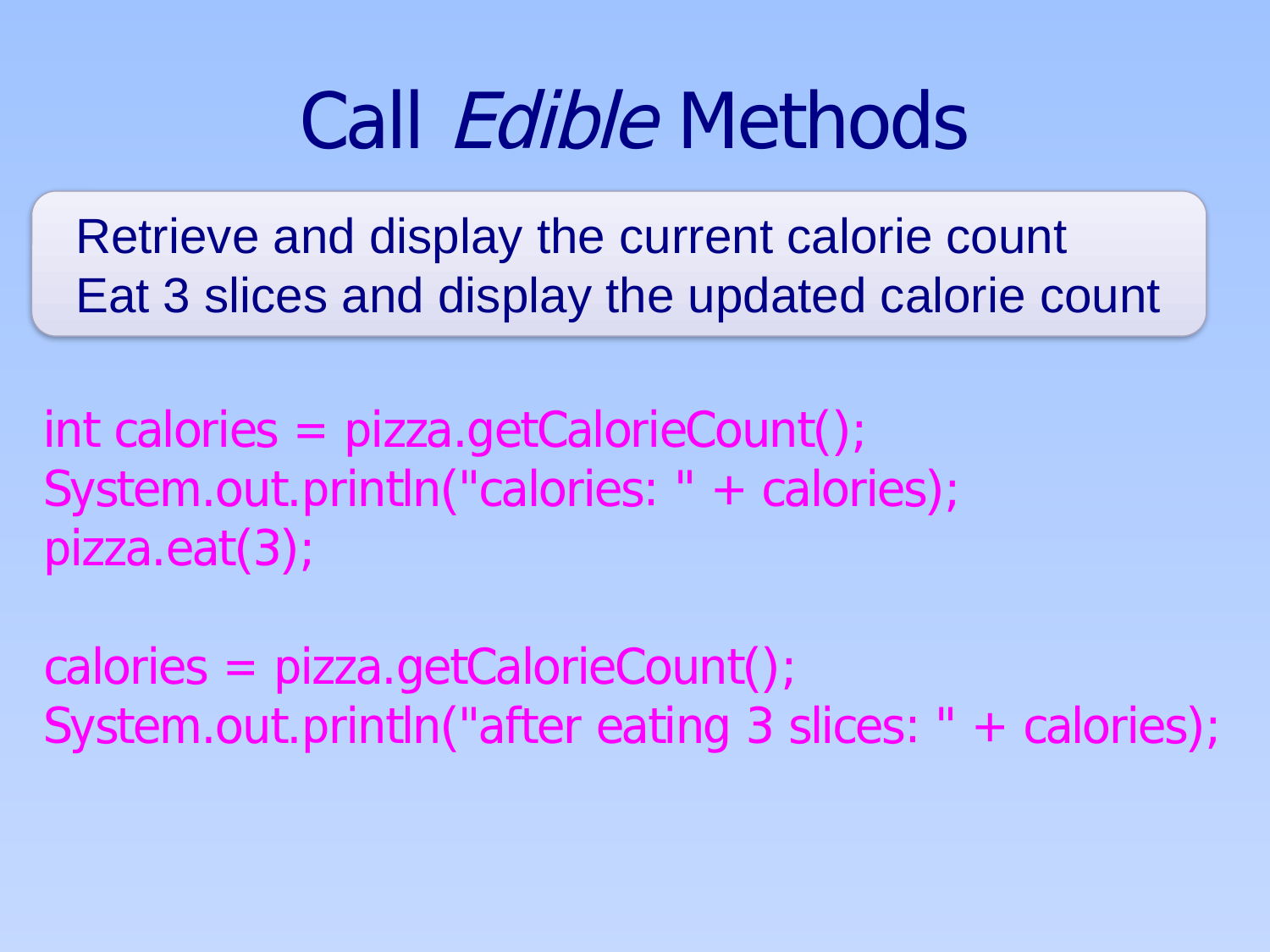

# Call Edible Methods
Retrieve and display the current calorie count
Eat 3 slices and display the updated calorie count
int calories = pizza.getCalorieCount();
System.out.println("calories: " + calories);
pizza.eat(3);

calories = pizza.getCalorieCount();
System.out.println("after eating 3 slices: " + calories);